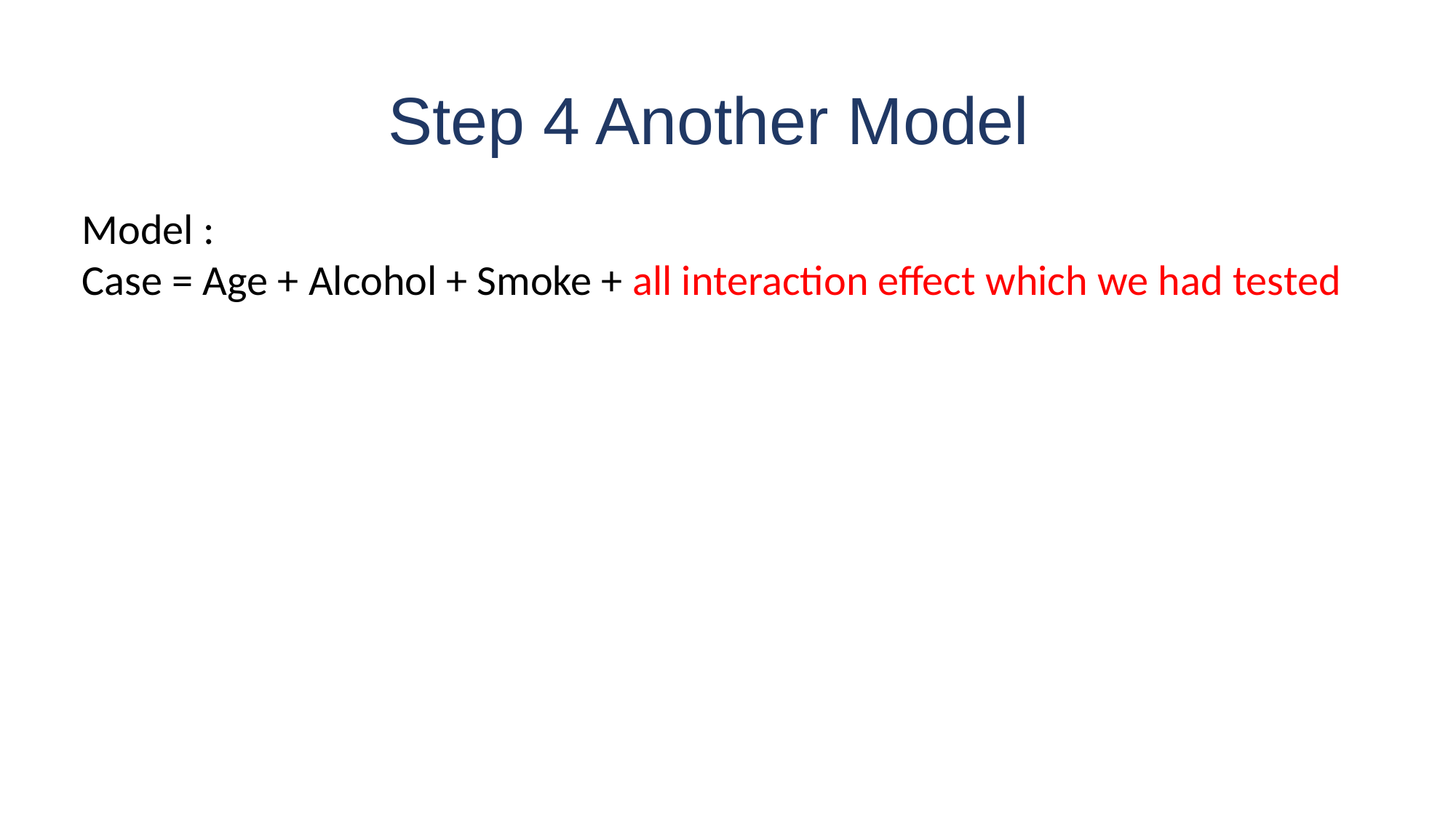

# Step 4 Another Model
Model :
Case = Age + Alcohol + Smoke + all interaction effect which we had tested